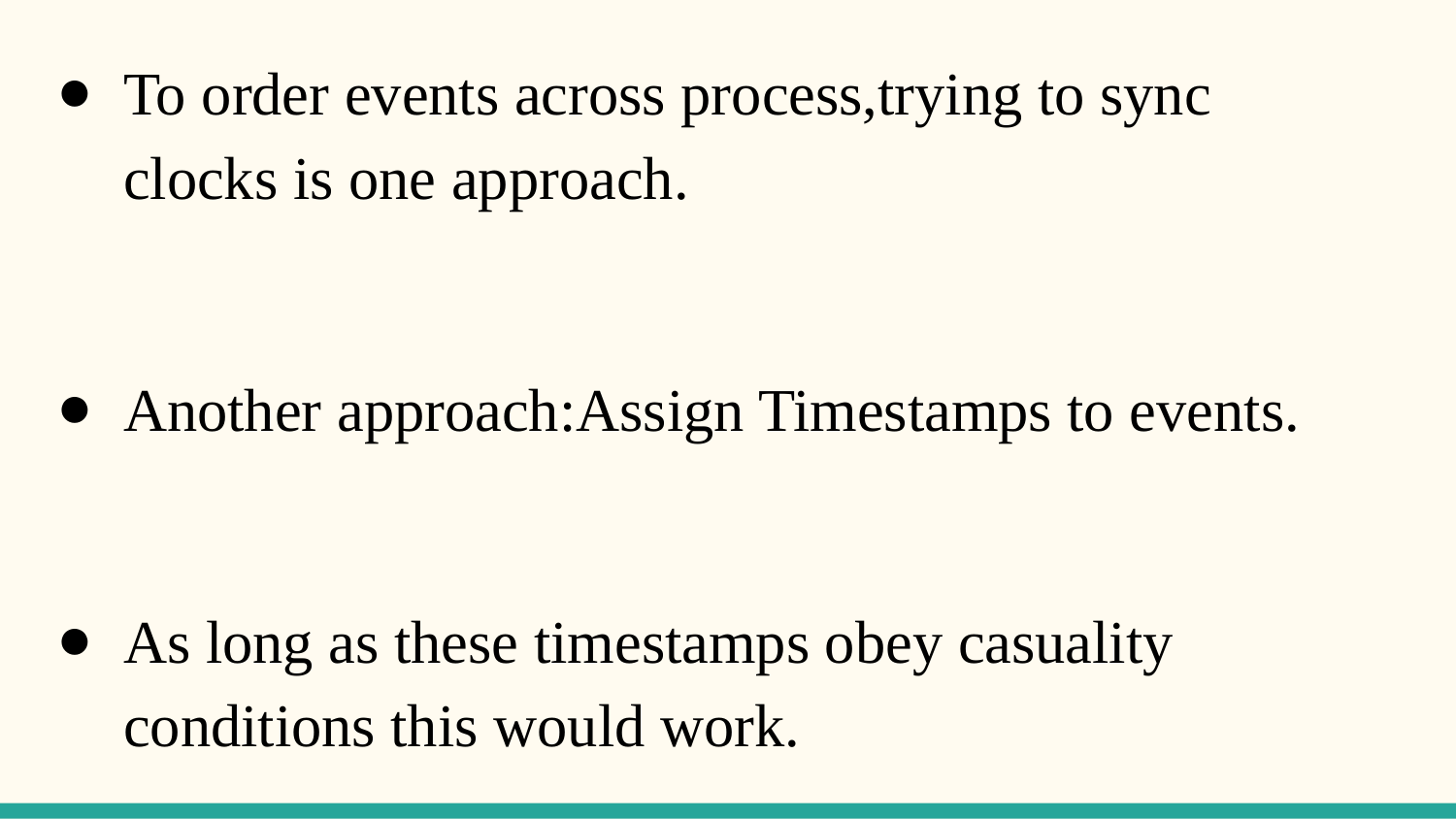

To order events across process,trying to sync clocks is one approach.

Another approach:Assign Timestamps to events.

As long as these timestamps obey casuality conditions this would work.